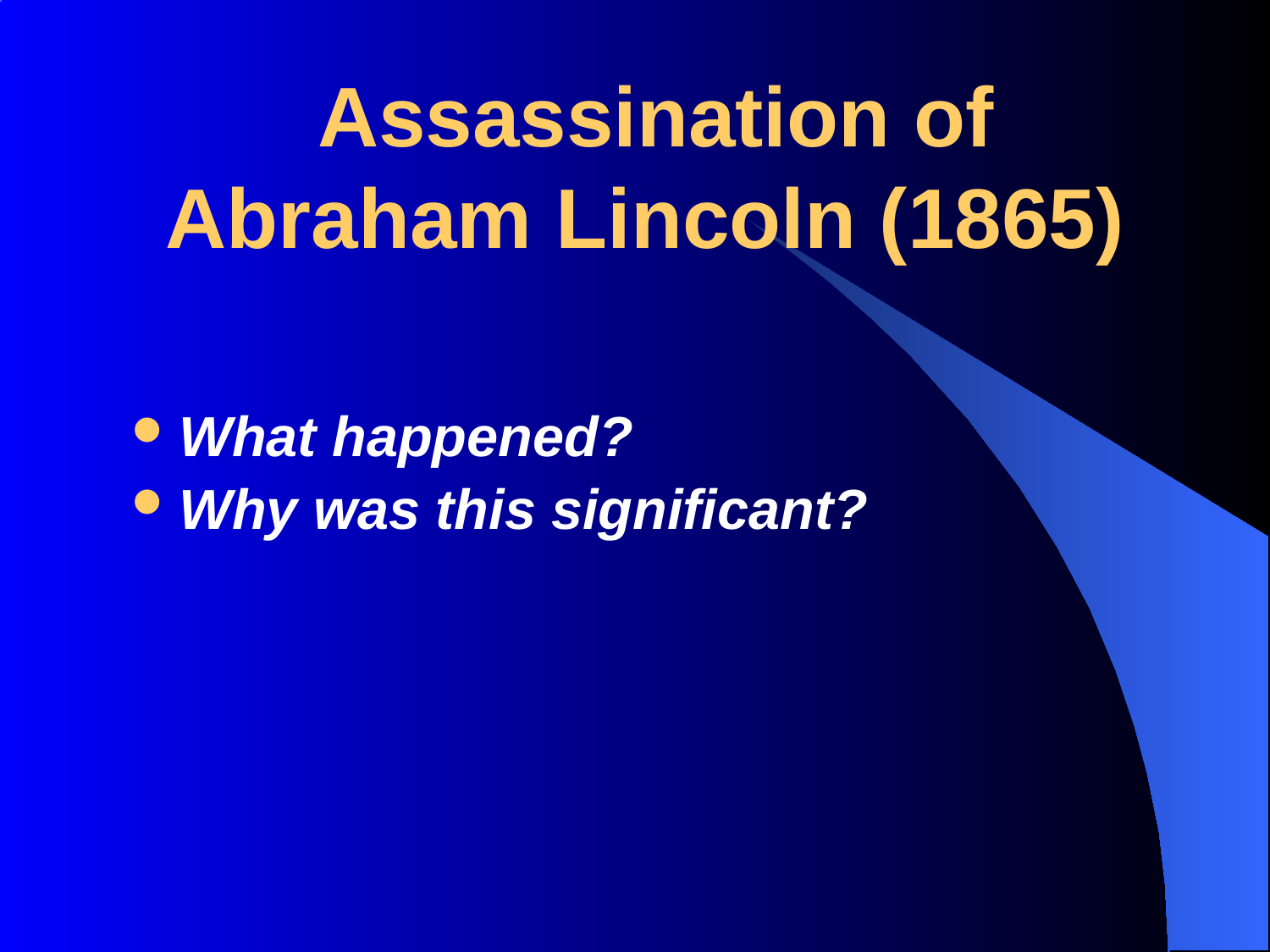

# Assassination of Abraham Lincoln (1865)
What happened?
Why was this significant?